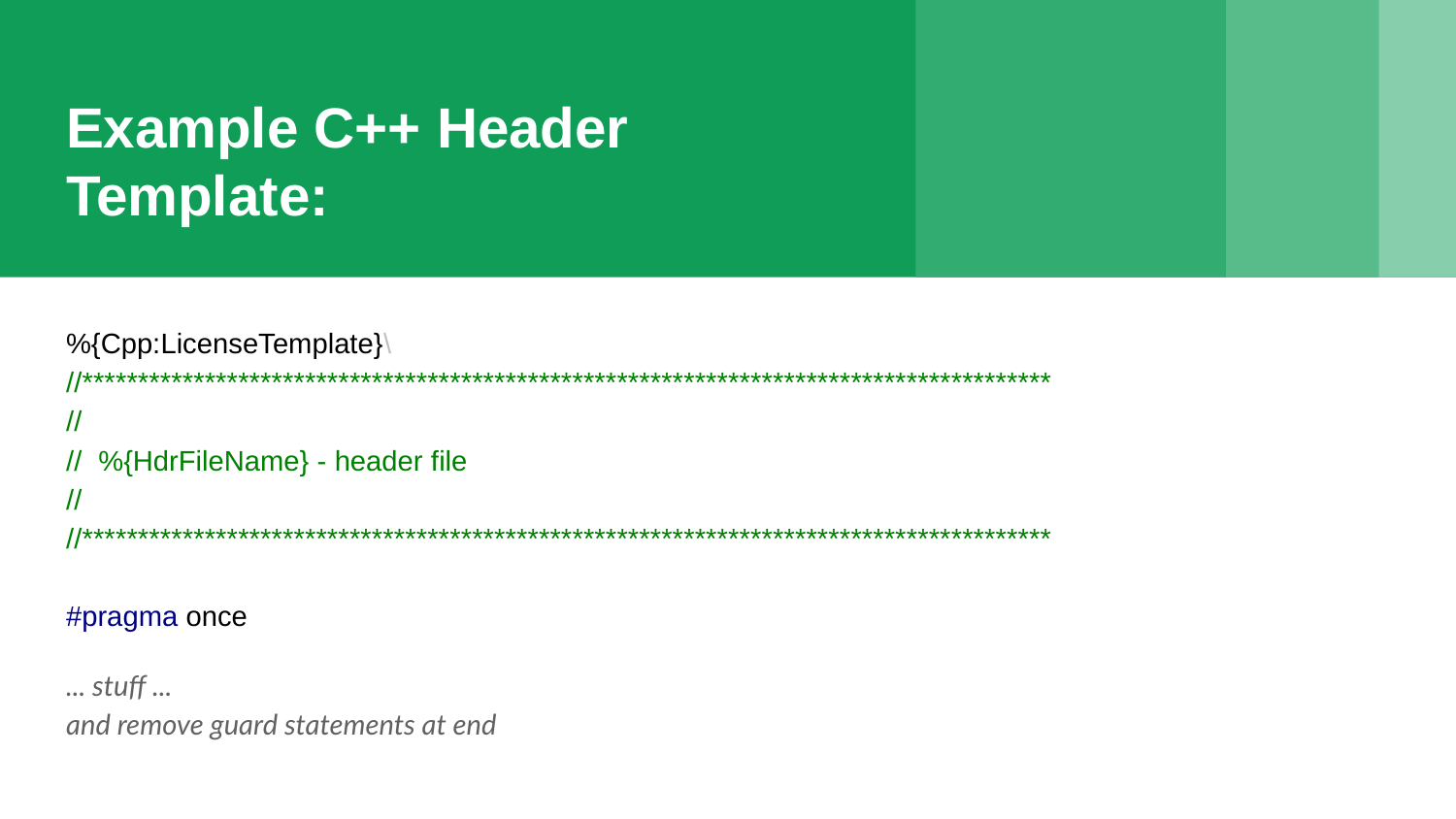

# Example C++ Header Template:
%{Cpp:LicenseTemplate}\
//***************************************************************************************
//
//  %{HdrFileName} - header file
//
//***************************************************************************************

#pragma once

... stuff ...
and remove guard statements at end